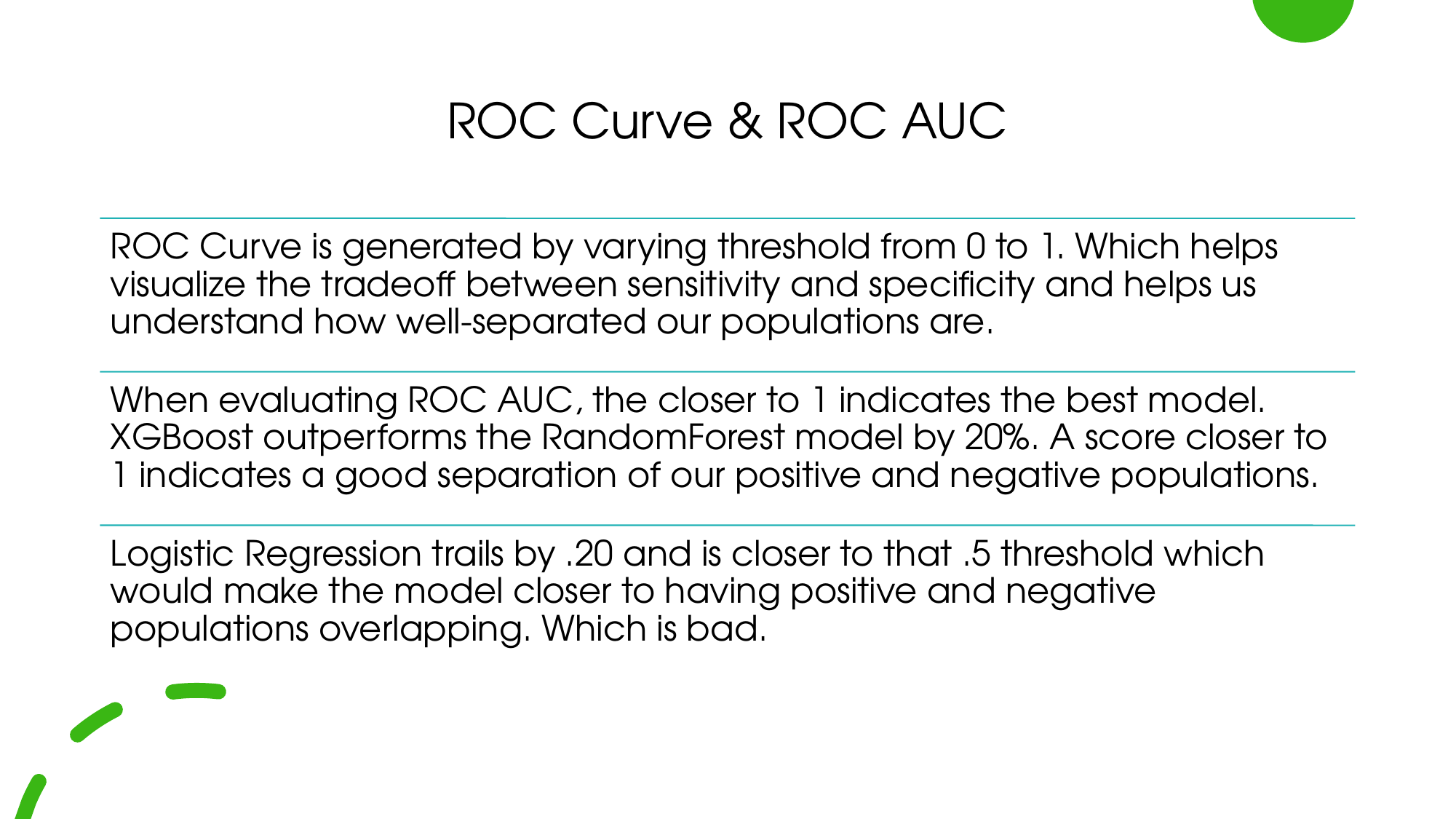

# ROC Curve & ROC AUC
ROC Curve is generated by varying threshold from 0 to 1. Which helps visualize the tradeoff between sensitivity and specificity and helps us understand how well-separated our populations are.
When evaluating ROC AUC, the closer to 1 indicates the best model. XGBoost outperforms the RandomForest model by 20%. A score closer to 1 indicates a good separation of our positive and negative populations.
Logistic Regression trails by .20 and is closer to that .5 threshold which would make the model closer to having positive and negative populations overlapping. Which is bad.